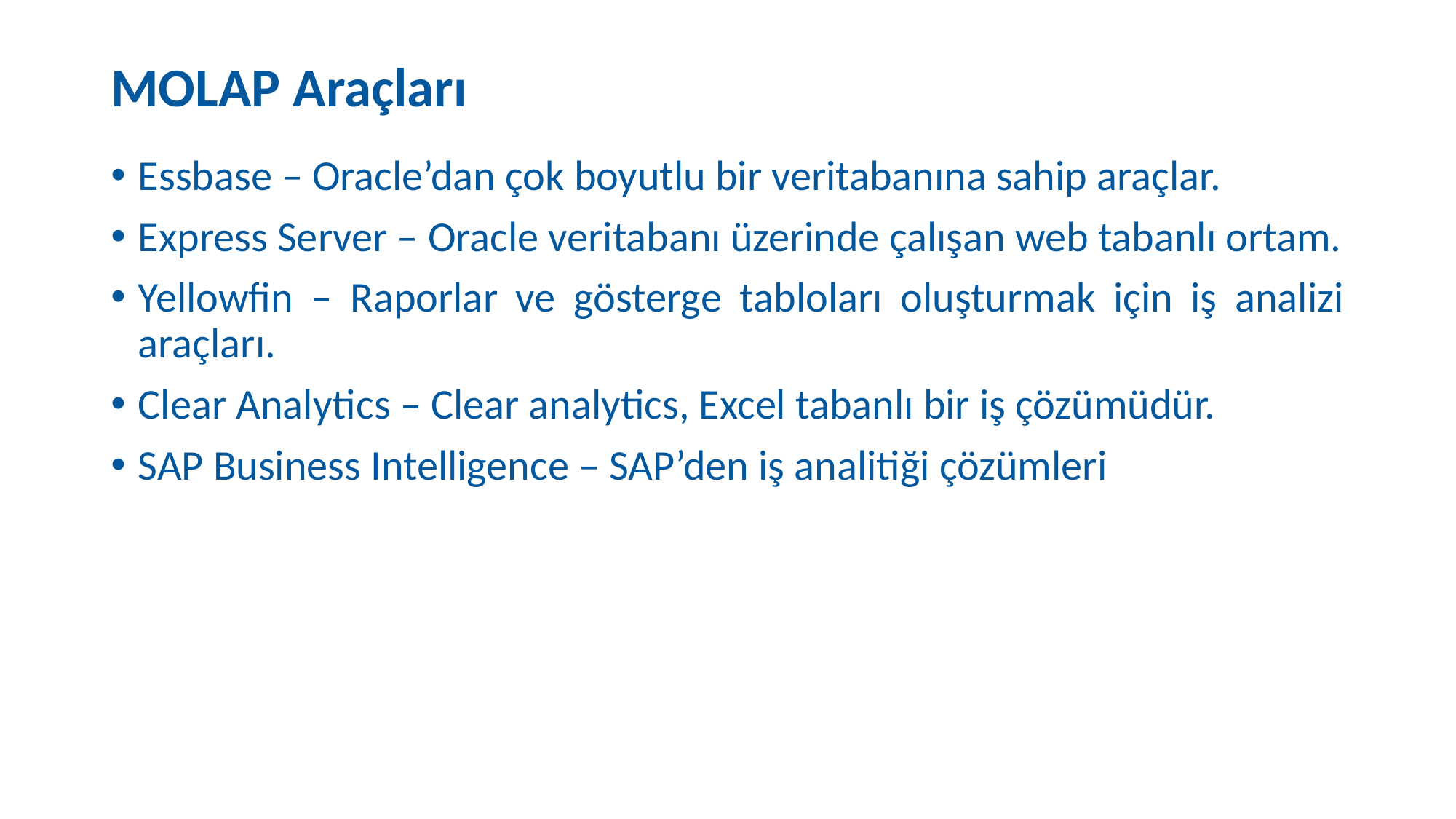

# MOLAP Araçları
Essbase – Oracle’dan çok boyutlu bir veritabanına sahip araçlar.
Express Server – Oracle veritabanı üzerinde çalışan web tabanlı ortam.
Yellowfin – Raporlar ve gösterge tabloları oluşturmak için iş analizi araçları.
Clear Analytics – Clear analytics, Excel tabanlı bir iş çözümüdür.
SAP Business Intelligence – SAP’den iş analitiği çözümleri